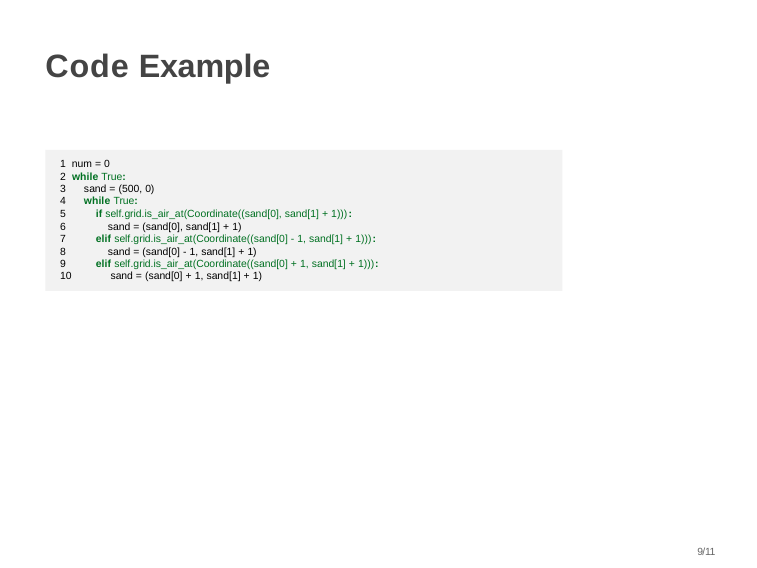

# Code Example
1  num = 0
2  while True:
3      sand = (500, 0)
4      while True:
5          if self.grid.is_air_at(Coordinate((sand[0], sand[1] + 1))):
6              sand = (sand[0], sand[1] + 1)
7          elif self.grid.is_air_at(Coordinate((sand[0] - 1, sand[1] + 1))):
8              sand = (sand[0] - 1, sand[1] + 1)
9          elif self.grid.is_air_at(Coordinate((sand[0] + 1, sand[1] + 1))):
10             sand = (sand[0] + 1, sand[1] + 1)
9/11